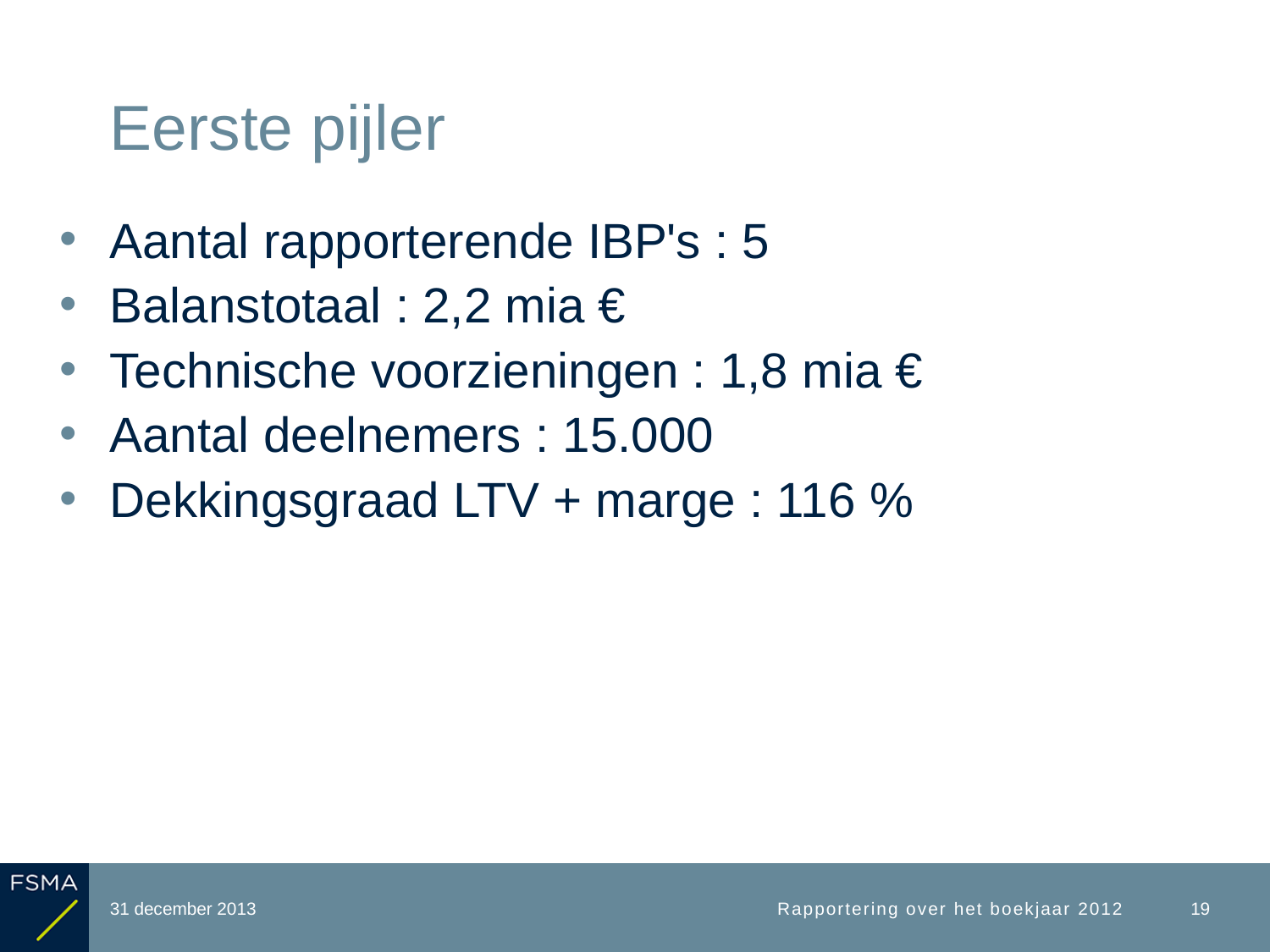

# Eerste pijler
Aantal rapporterende IBP's : 5
Balanstotaal : 2,2 mia €
Technische voorzieningen : 1,8 mia €
Aantal deelnemers : 15.000
Dekkingsgraad LTV + marge : 116 %
31 december 2013
Rapportering over het boekjaar 2012
19